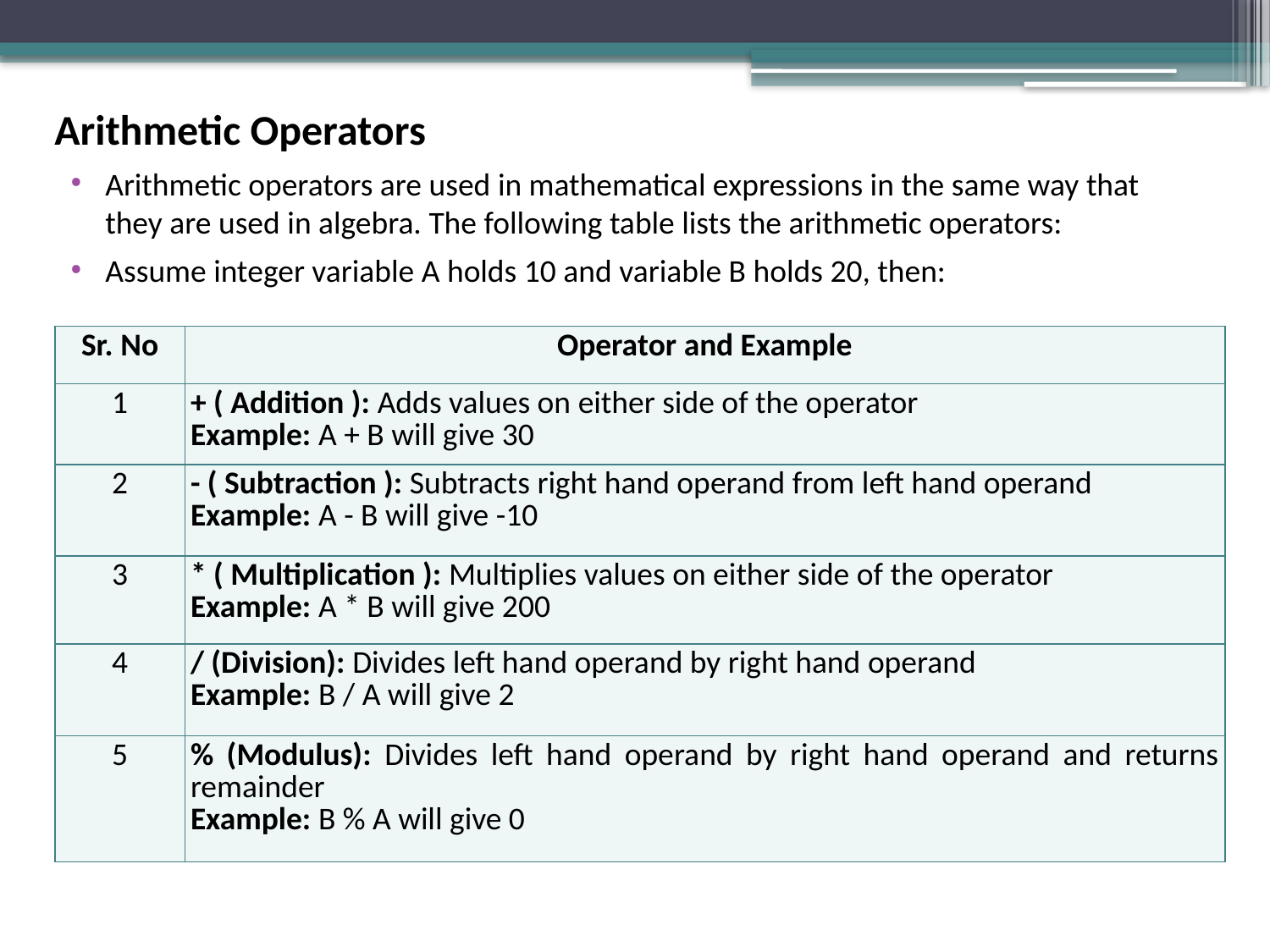

Arithmetic Operators
Arithmetic operators are used in mathematical expressions in the same way that they are used in algebra. The following table lists the arithmetic operators:
Assume integer variable A holds 10 and variable B holds 20, then:

| Sr. No | Operator and Example |
| --- | --- |
| 1 | + ( Addition ): Adds values on either side of the operator Example: A + B will give 30 |
| 2 | - ( Subtraction ): Subtracts right hand operand from left hand operand Example: A - B will give -10 |
| 3 | \* ( Multiplication ): Multiplies values on either side of the operator Example: A \* B will give 200 |
| 4 | / (Division): Divides left hand operand by right hand operand Example: B / A will give 2 |
| 5 | % (Modulus): Divides left hand operand by right hand operand and returns remainder Example: B % A will give 0 |